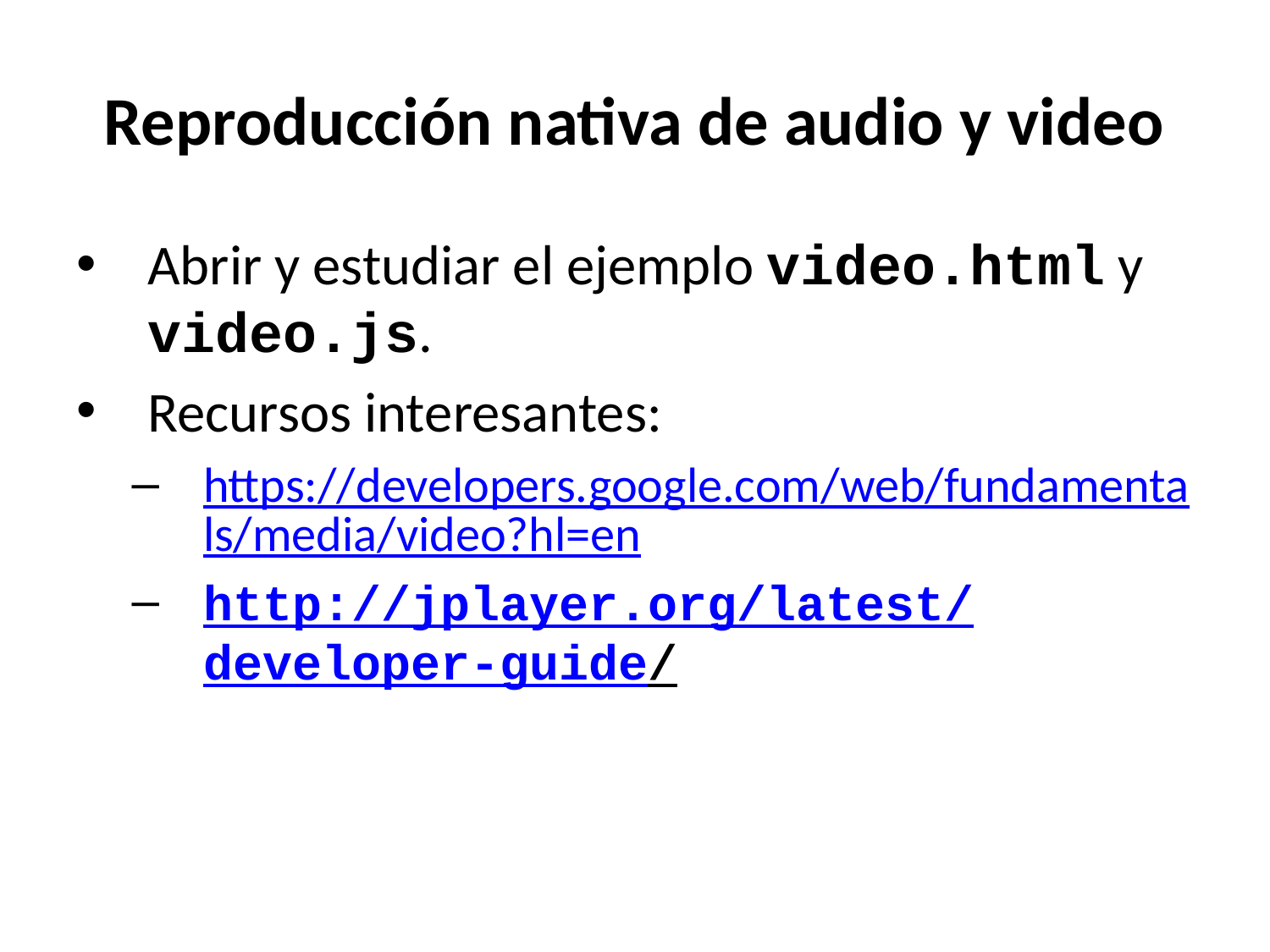

# Reproducción nativa de audio y video
Abrir y estudiar el ejemplo video.html y video.js.
Recursos interesantes:
https://developers.google.com/web/fundamentals/media/video?hl=en
http://jplayer.org/latest/
developer-guide/